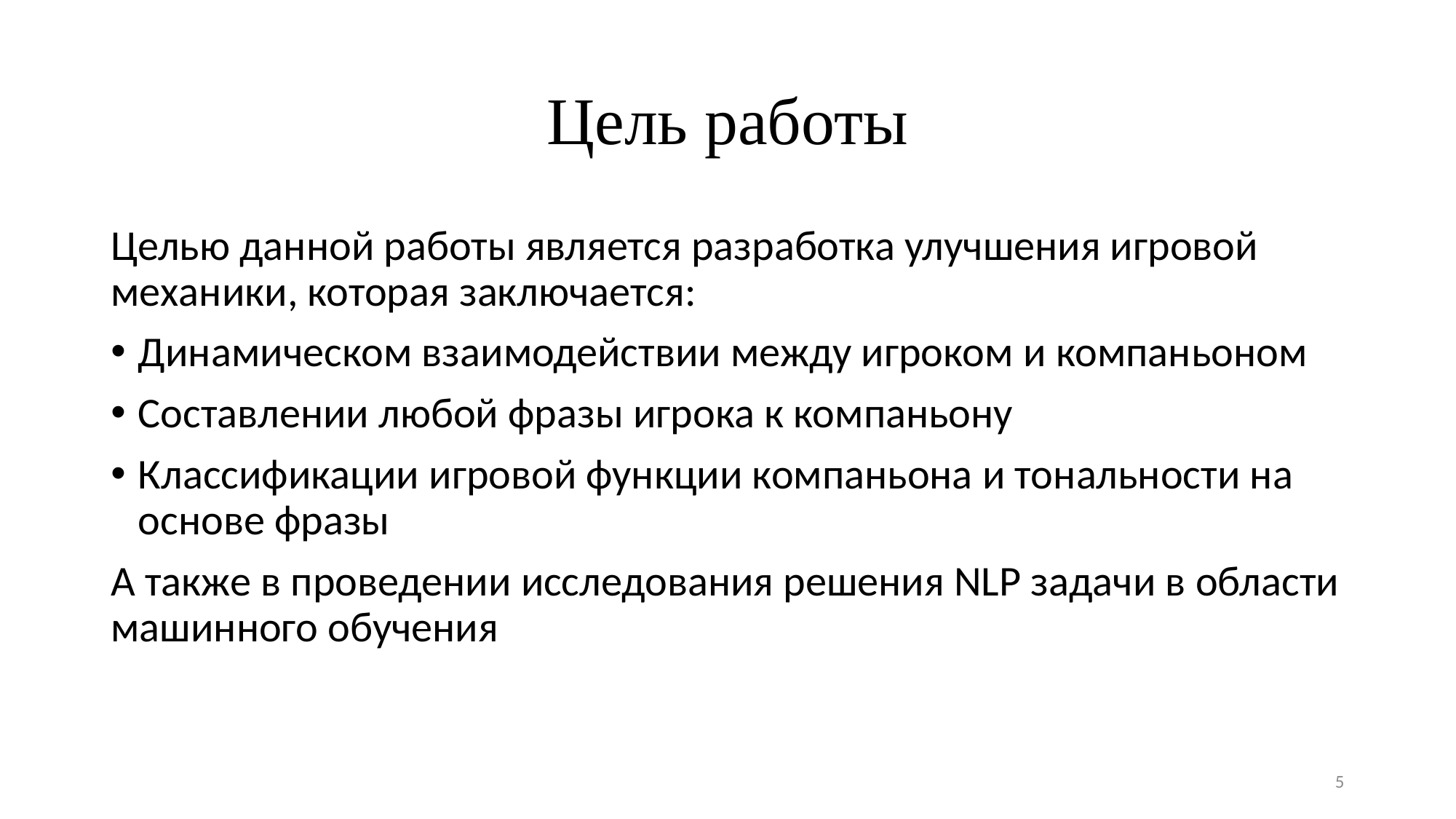

# Цель работы
Целью данной работы является разработка улучшения игровой механики, которая заключается:
Динамическом взаимодействии между игроком и компаньоном
Составлении любой фразы игрока к компаньону
Классификации игровой функции компаньона и тональности на основе фразы
А также в проведении исследования решения NLP задачи в области машинного обучения

5